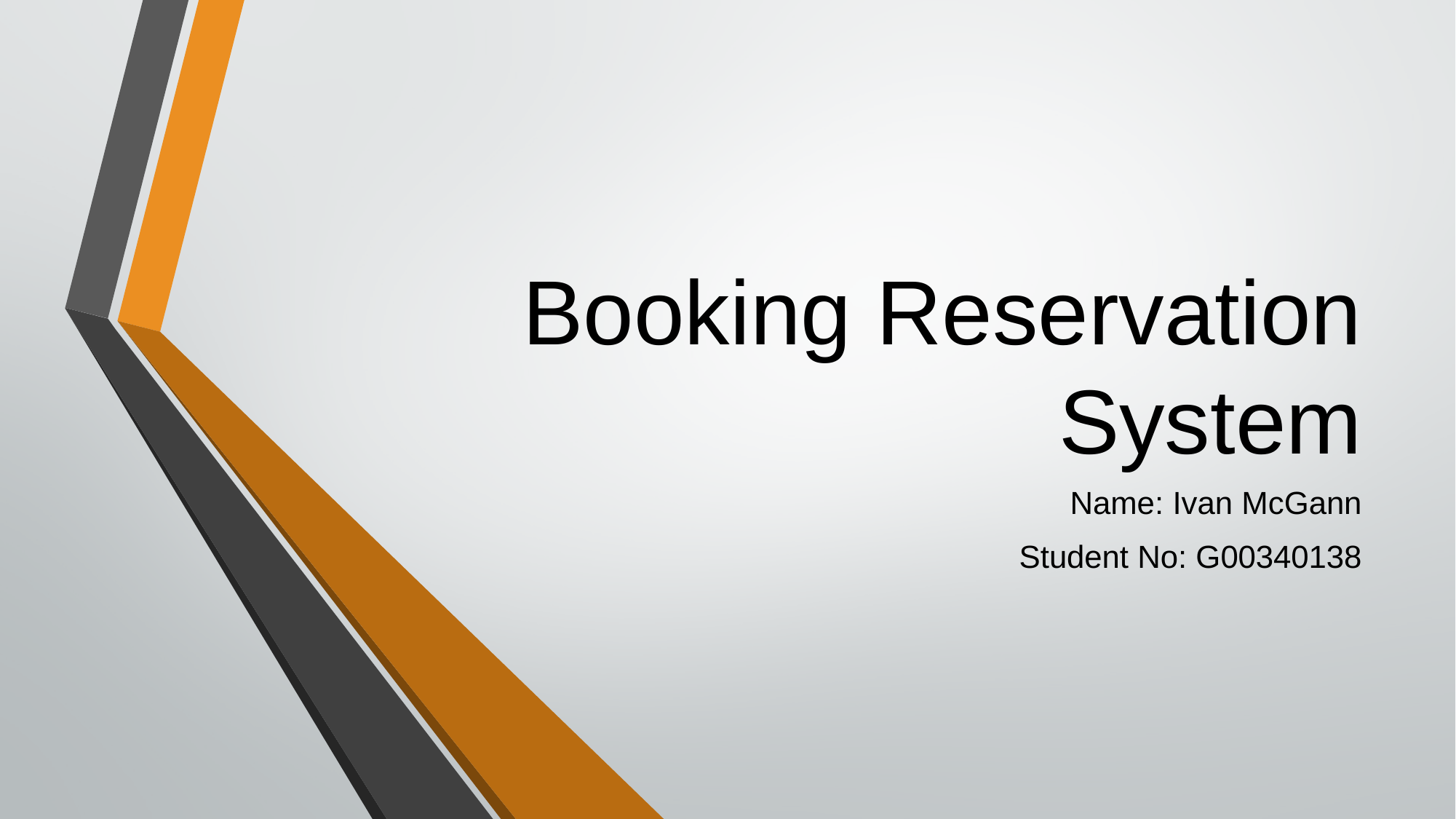

# Booking Reservation System
Name: Ivan McGann
Student No: G00340138